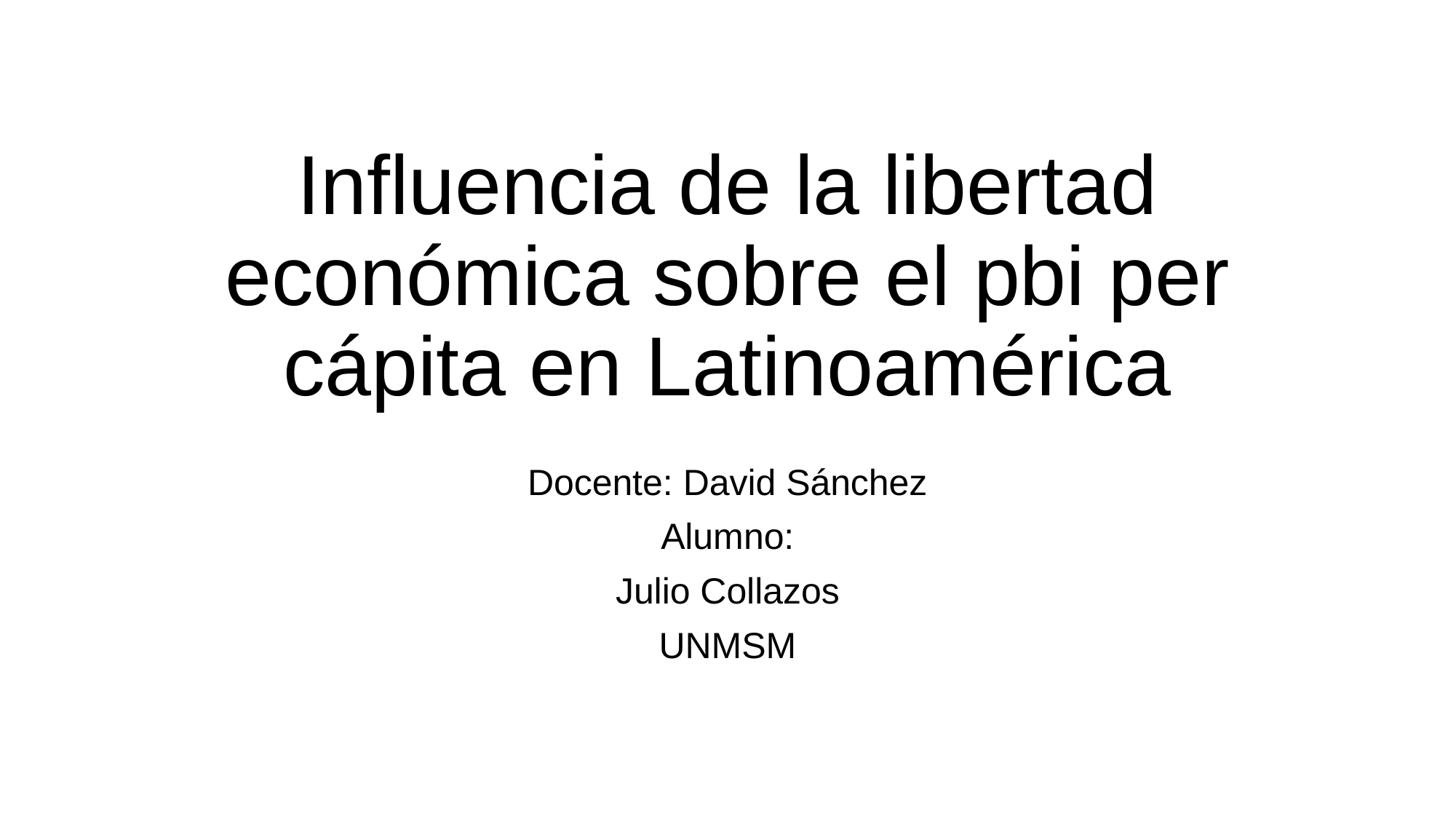

# Influencia de la libertad económica sobre el pbi per cápita en Latinoamérica
Docente: David Sánchez
Alumno:
Julio Collazos
UNMSM